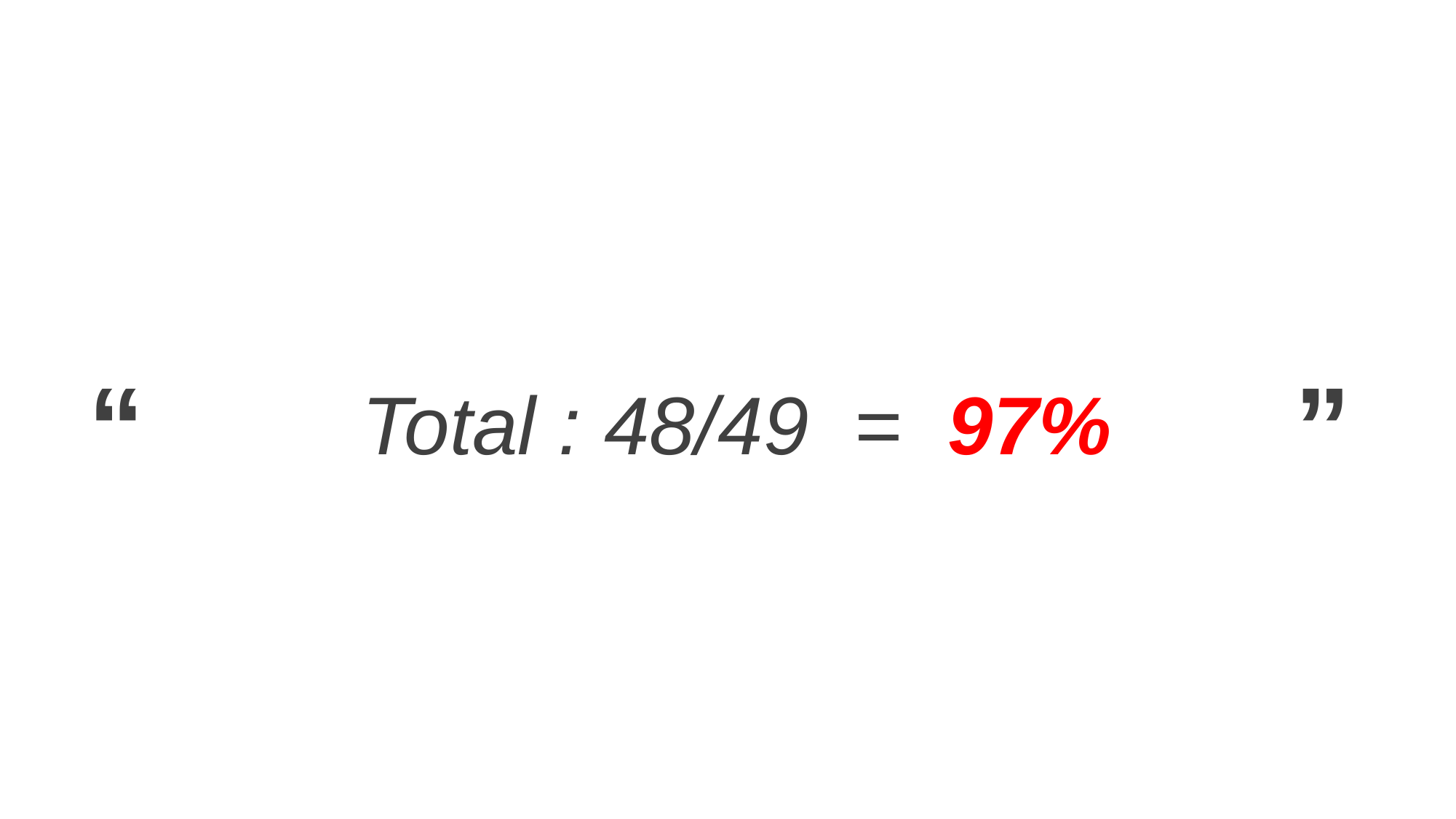

“                                     ”
Total : 48/49  =  97%